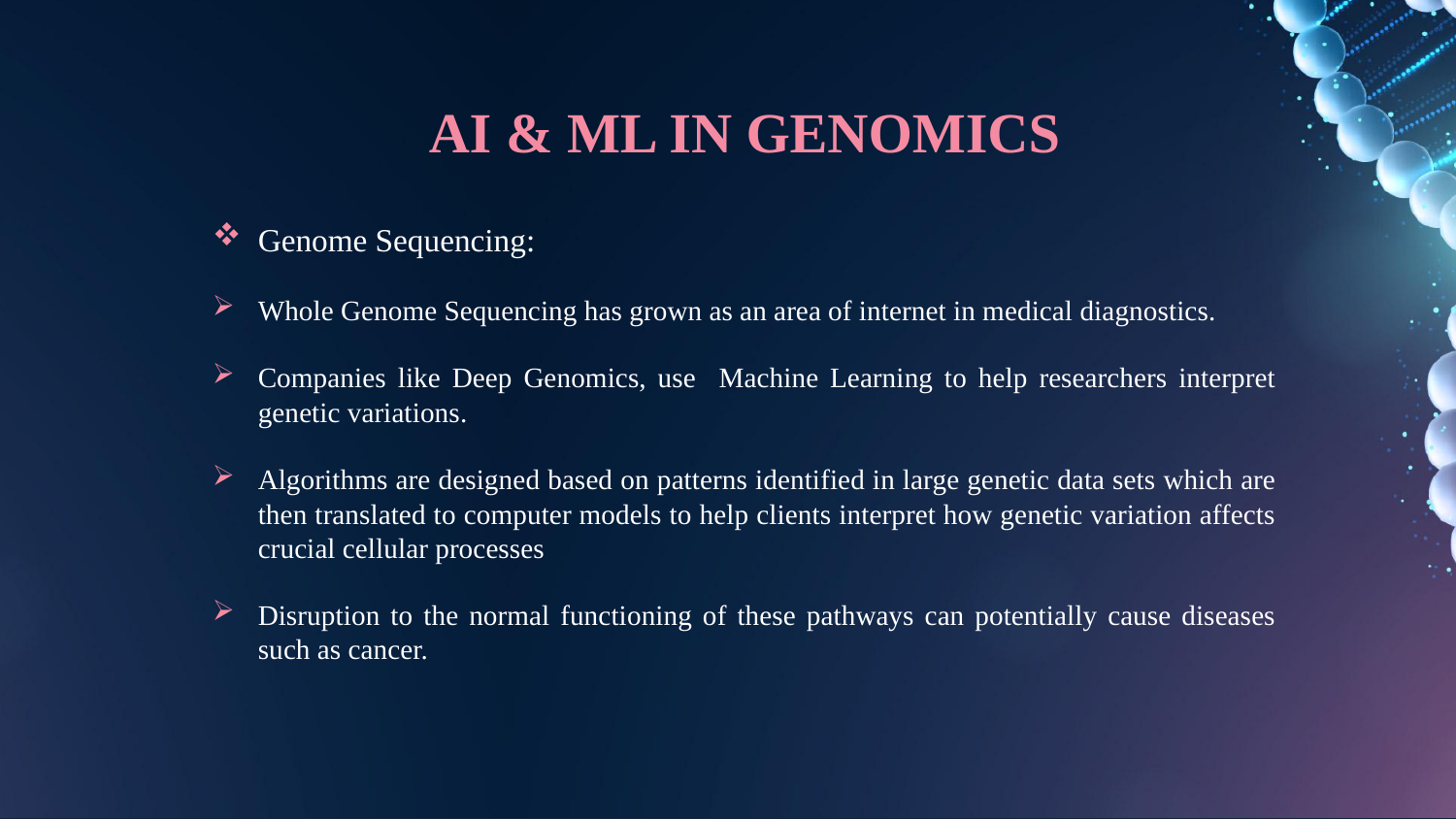

# AI & ML IN GENOMICS
Genome Sequencing:

Whole Genome Sequencing has grown as an area of internet in medical diagnostics.

Companies like Deep Genomics, use  Machine Learning to help researchers interpret genetic variations.

Algorithms are designed based on patterns identified in large genetic data sets which are then translated to computer models to help clients interpret how genetic variation affects crucial cellular processes

Disruption to the normal functioning of these pathways can potentially cause diseases such as cancer.